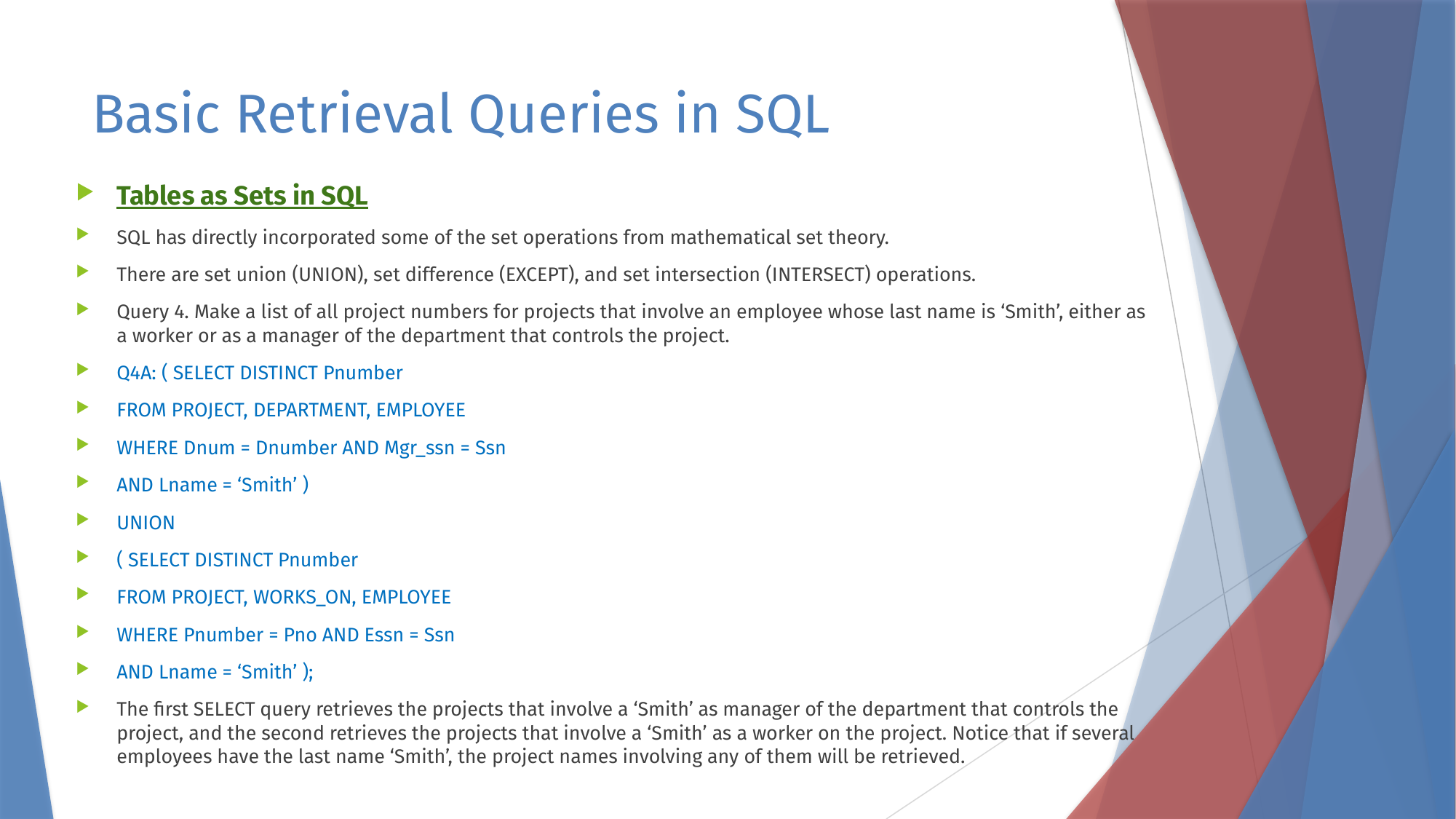

# Basic Retrieval Queries in SQL
Tables as Sets in SQL
SQL has directly incorporated some of the set operations from mathematical set theory.
There are set union (UNION), set difference (EXCEPT), and set intersection (INTERSECT) operations.
Query 4. Make a list of all project numbers for projects that involve an employee whose last name is ‘Smith’, either as a worker or as a manager of the department that controls the project.
Q4A: ( SELECT DISTINCT Pnumber
FROM PROJECT, DEPARTMENT, EMPLOYEE
WHERE Dnum = Dnumber AND Mgr_ssn = Ssn
AND Lname = ‘Smith’ )
UNION
( SELECT DISTINCT Pnumber
FROM PROJECT, WORKS_ON, EMPLOYEE
WHERE Pnumber = Pno AND Essn = Ssn
AND Lname = ‘Smith’ );
The first SELECT query retrieves the projects that involve a ‘Smith’ as manager of the department that controls the project, and the second retrieves the projects that involve a ‘Smith’ as a worker on the project. Notice that if several employees have the last name ‘Smith’, the project names involving any of them will be retrieved.